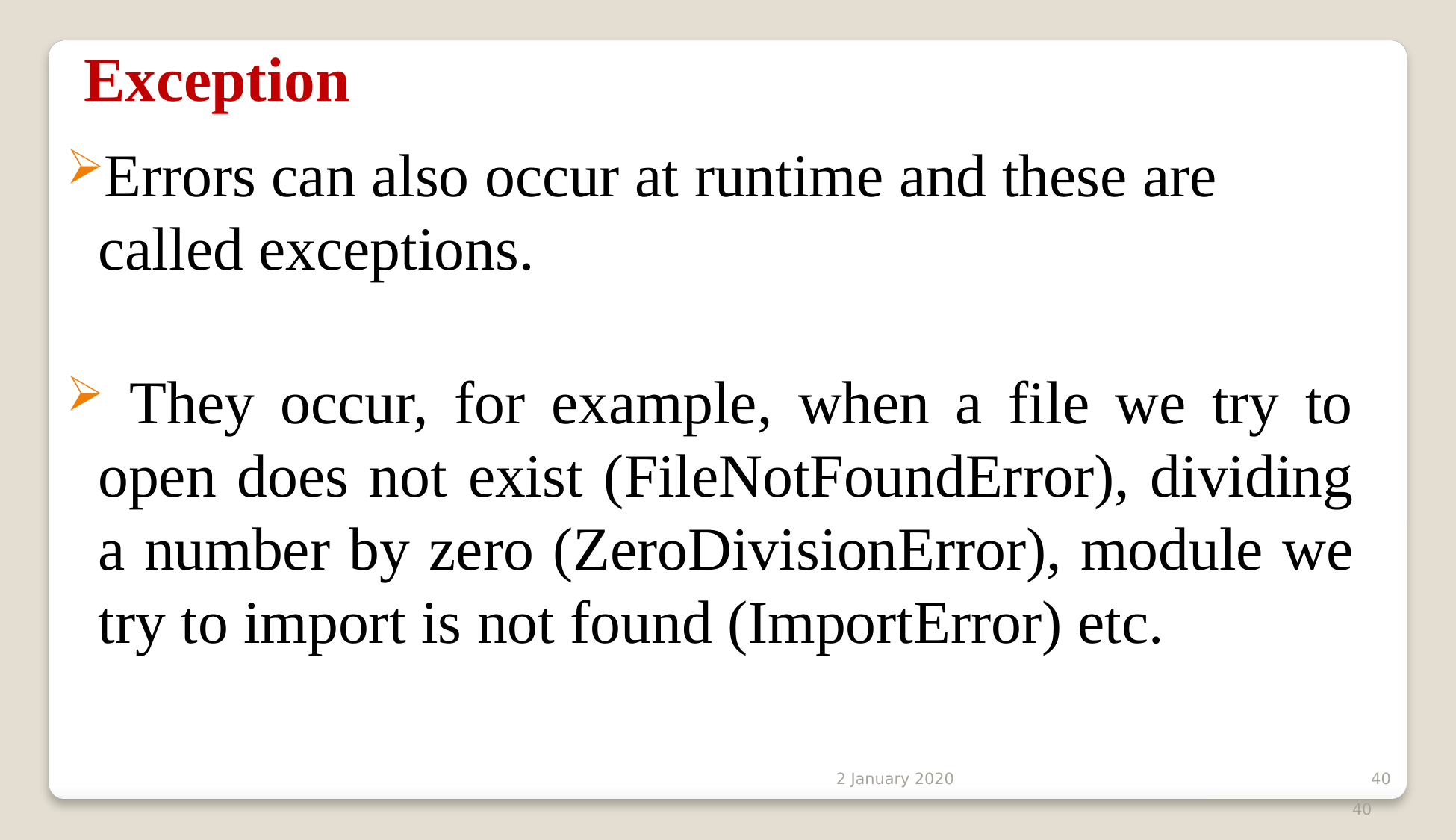

Exception
Errors can also occur at runtime and these are called exceptions.

 They occur, for example, when a file we try to open does not exist (FileNotFoundError), dividing a number by zero (ZeroDivisionError), module we try to import is not found (ImportError) etc.
2 January 2020
40
40